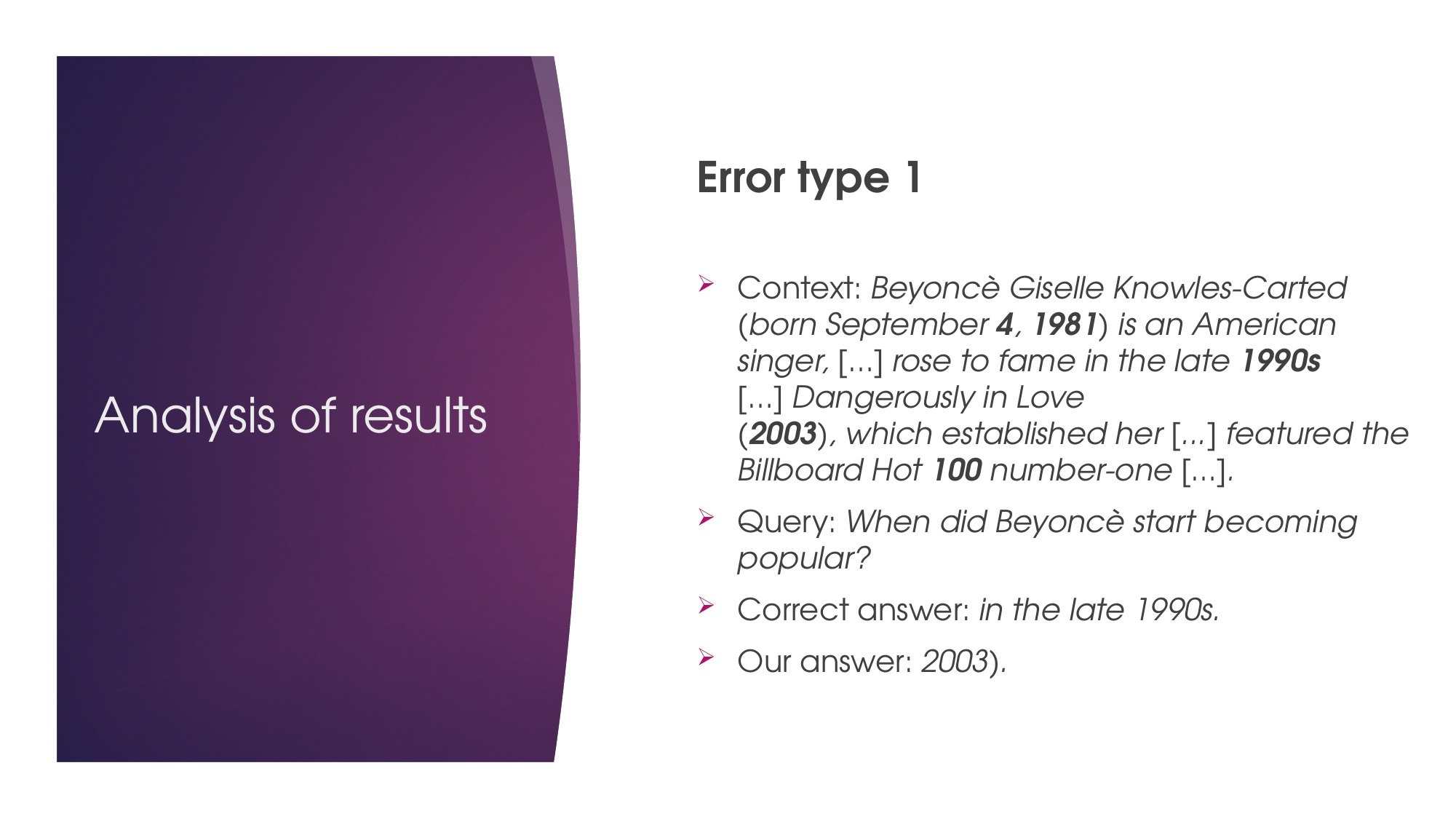

Error type 1

Context: Beyoncè Giselle Knowles-Carted (born September 4, 1981) is an American singer, […] rose to fame in the late 1990s […] Dangerously in Love (2003), which established her [...] featured the Billboard Hot 100 number-one […].
Query: When did Beyoncè start becoming popular?
Correct answer: in the late 1990s.
Our answer: 2003).

# Analysis of results